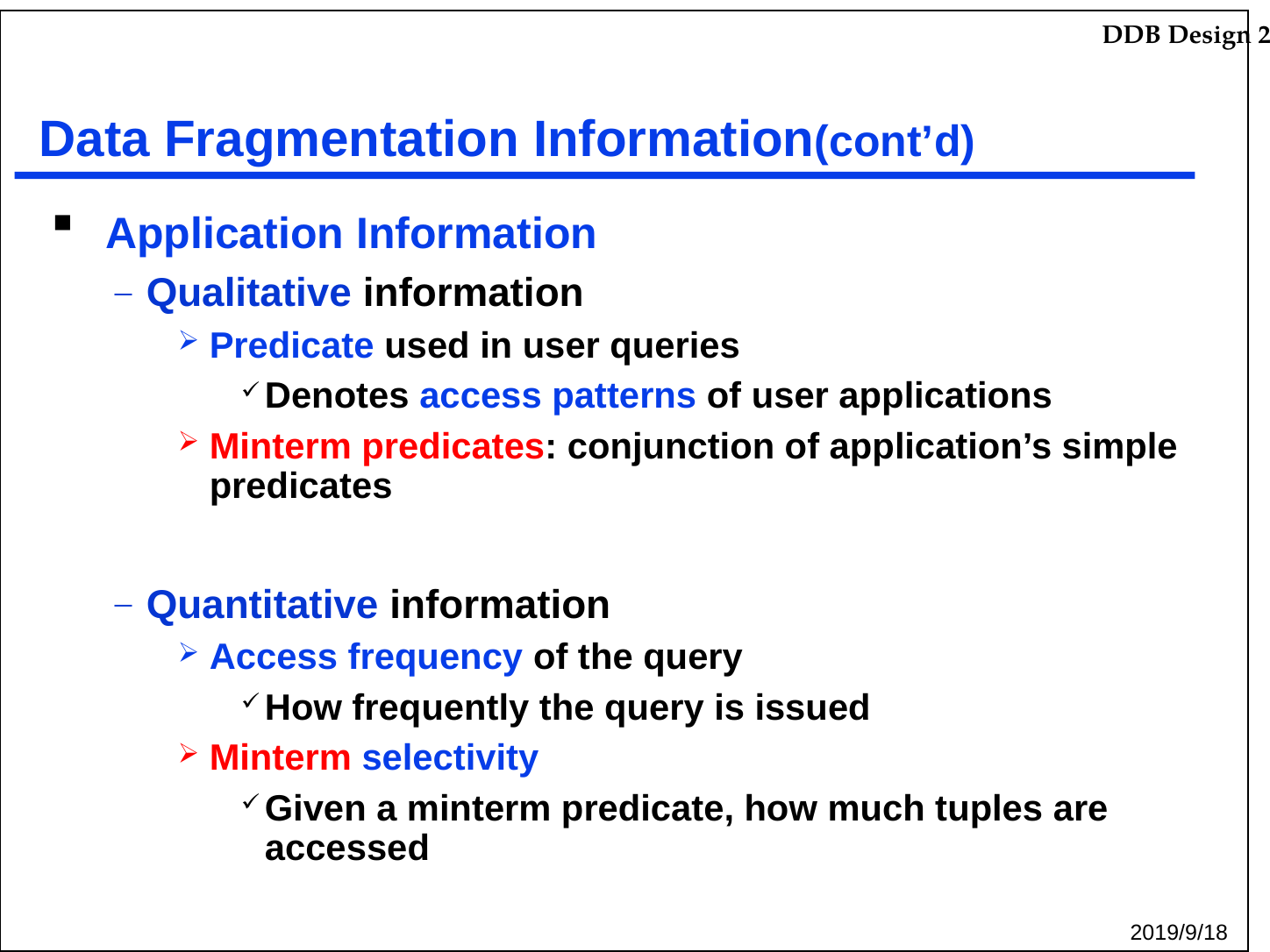

# Data Fragmentation Information(cont’d)
 Application Information
Qualitative information
Predicate used in user queries
Denotes access patterns of user applications
Minterm predicates: conjunction of application’s simple predicates

Quantitative information
Access frequency of the query
How frequently the query is issued
Minterm selectivity
Given a minterm predicate, how much tuples are accessed